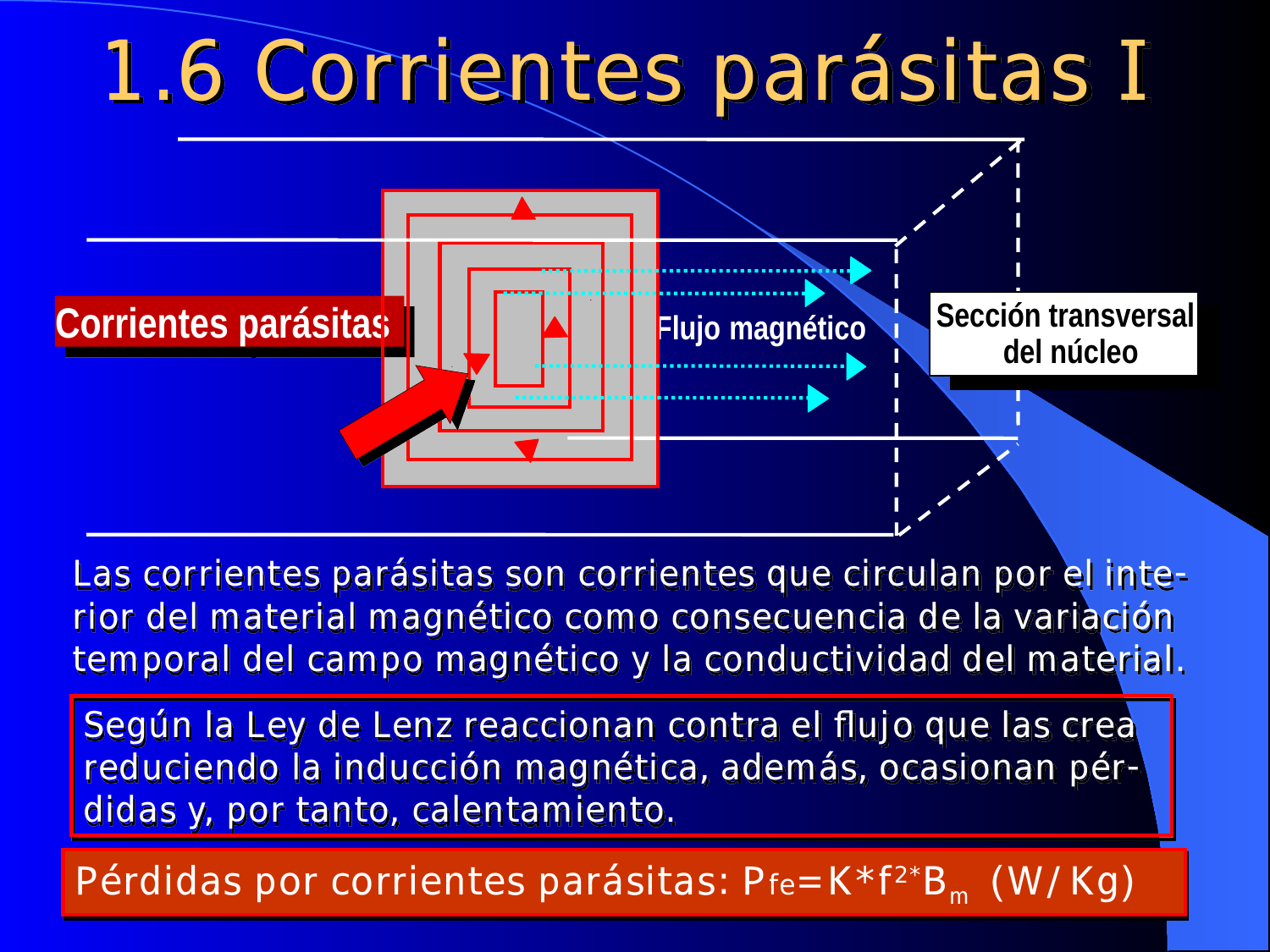

# 1.6 Corrientes parásitas I

Sección transversal
Corrientes parásitas

Flujo
magnético

del núcleo

Las corrientes parásitas son corrientes que circulan por el inte-rior del material magnético como consecuencia de la variación temporal del campo magnético y la conductividad del material.
Según la Ley de Lenz reaccionan contra el flujo que las crea reduciendo la inducción magnética, además, ocasionan pér-didas y, por tanto, calentamiento.
Pérdidas por corrientes parásitas: Pfe=K*f2*Bm   (W/Kg)